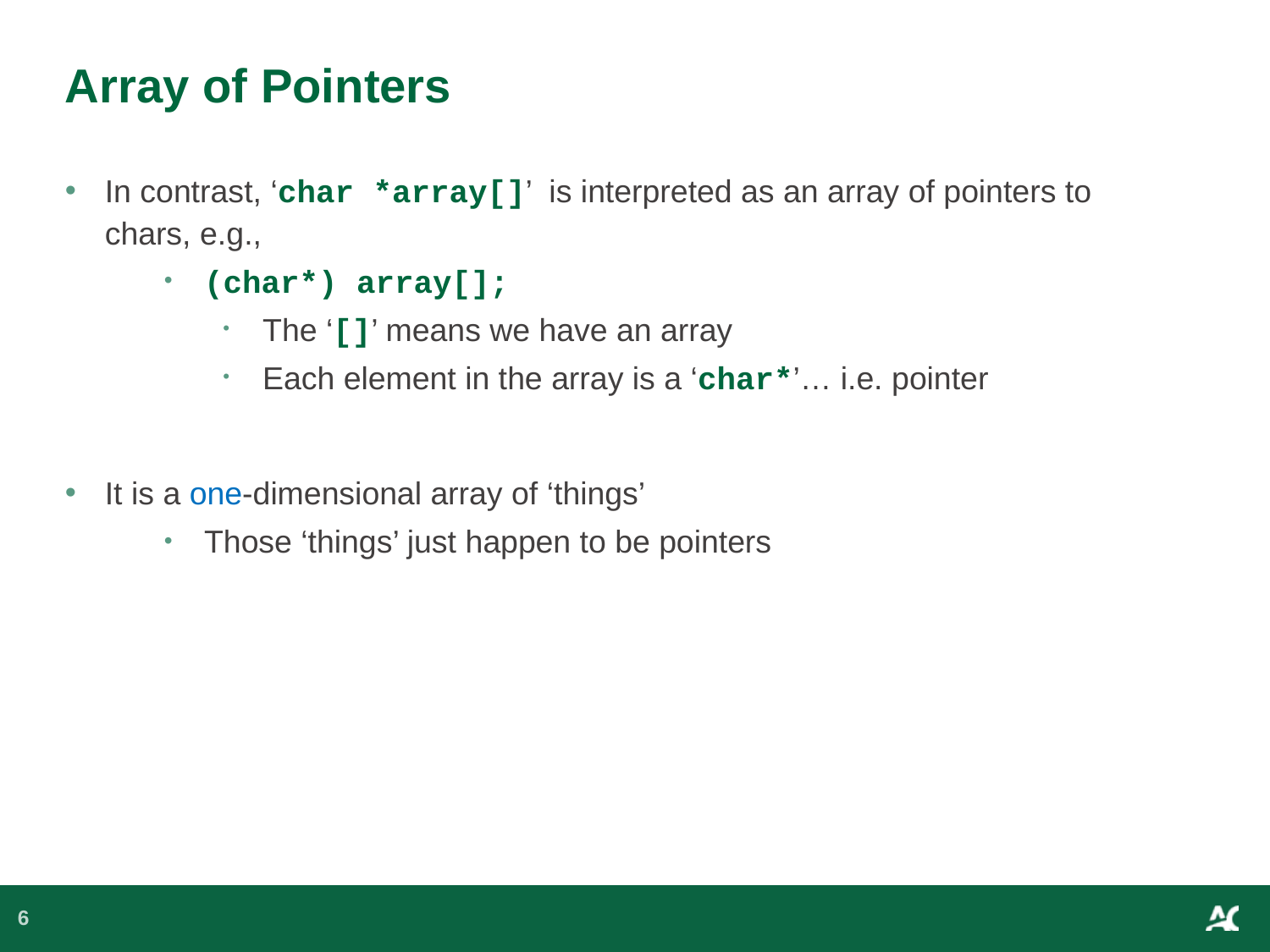

# Array of Pointers
In contrast, ‘char *array[]’  is interpreted as an array of pointers to chars, e.g.,
(char*) array[];
The ‘[]’ means we have an array
Each element in the array is a ‘char*’… i.e. pointer

It is a one-dimensional array of ‘things’
Those ‘things’ just happen to be pointers
6